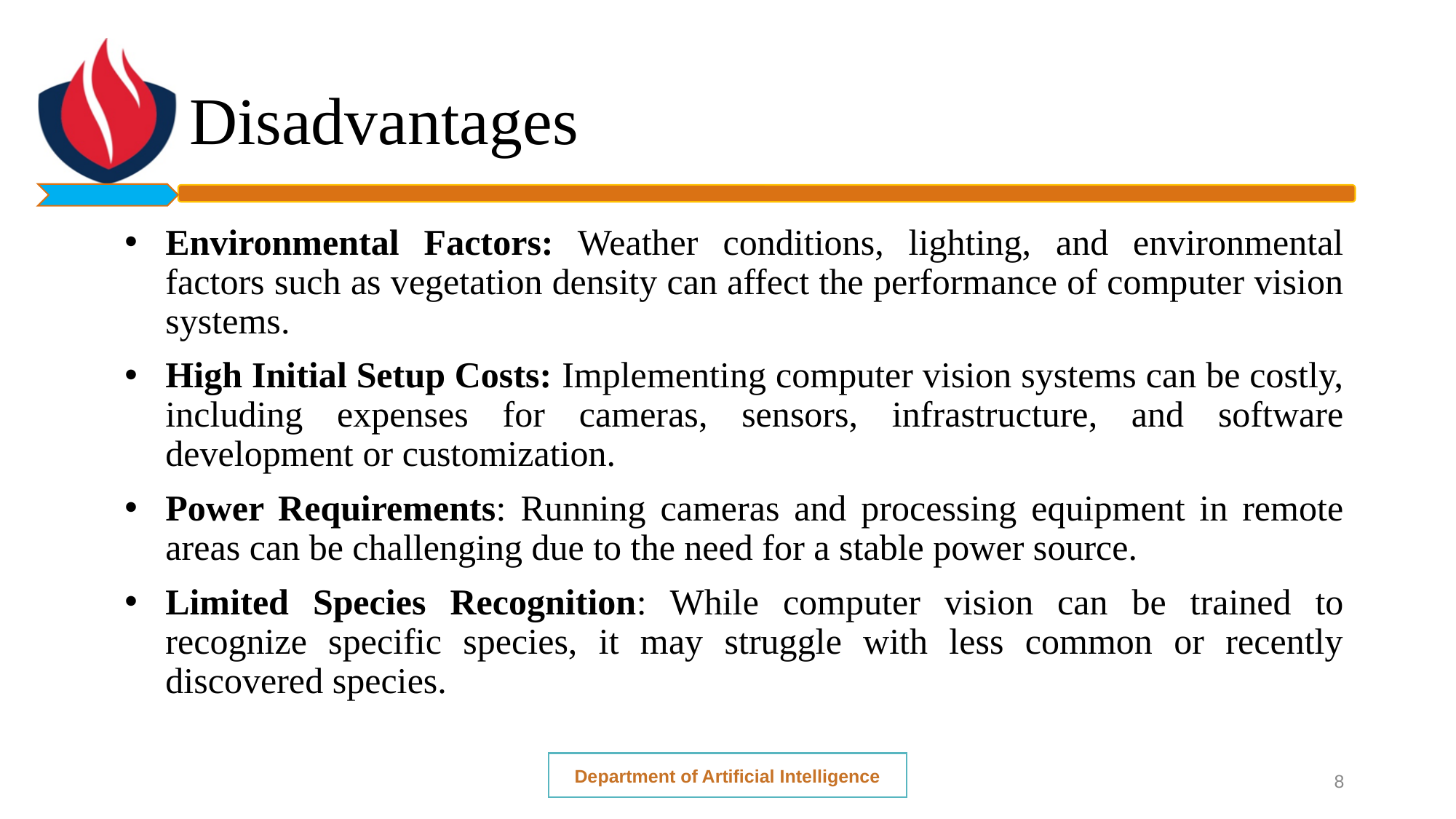

# Disadvantages
Environmental Factors: Weather conditions, lighting, and environmental factors such as vegetation density can affect the performance of computer vision systems.
High Initial Setup Costs: Implementing computer vision systems can be costly, including expenses for cameras, sensors, infrastructure, and software development or customization.
Power Requirements: Running cameras and processing equipment in remote areas can be challenging due to the need for a stable power source.
Limited Species Recognition: While computer vision can be trained to recognize specific species, it may struggle with less common or recently discovered species.
Department of Artificial Intelligence
Department of Artificial Intelligence
8